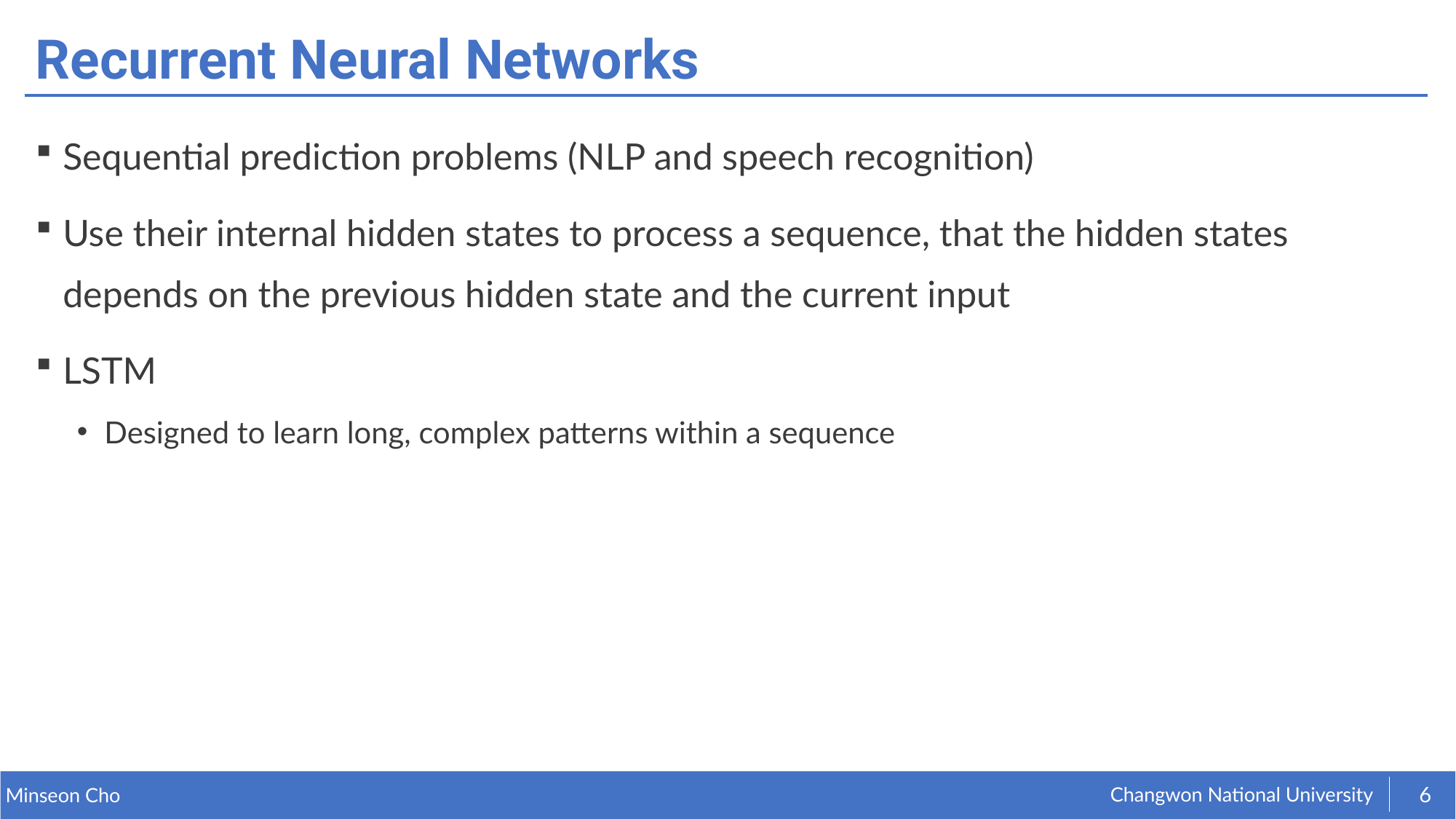

# Recurrent Neural Networks
Sequential prediction problems (NLP and speech recognition)
Use their internal hidden states to process a sequence, that the hidden states depends on the previous hidden state and the current input
LSTM
Designed to learn long, complex patterns within a sequence
6